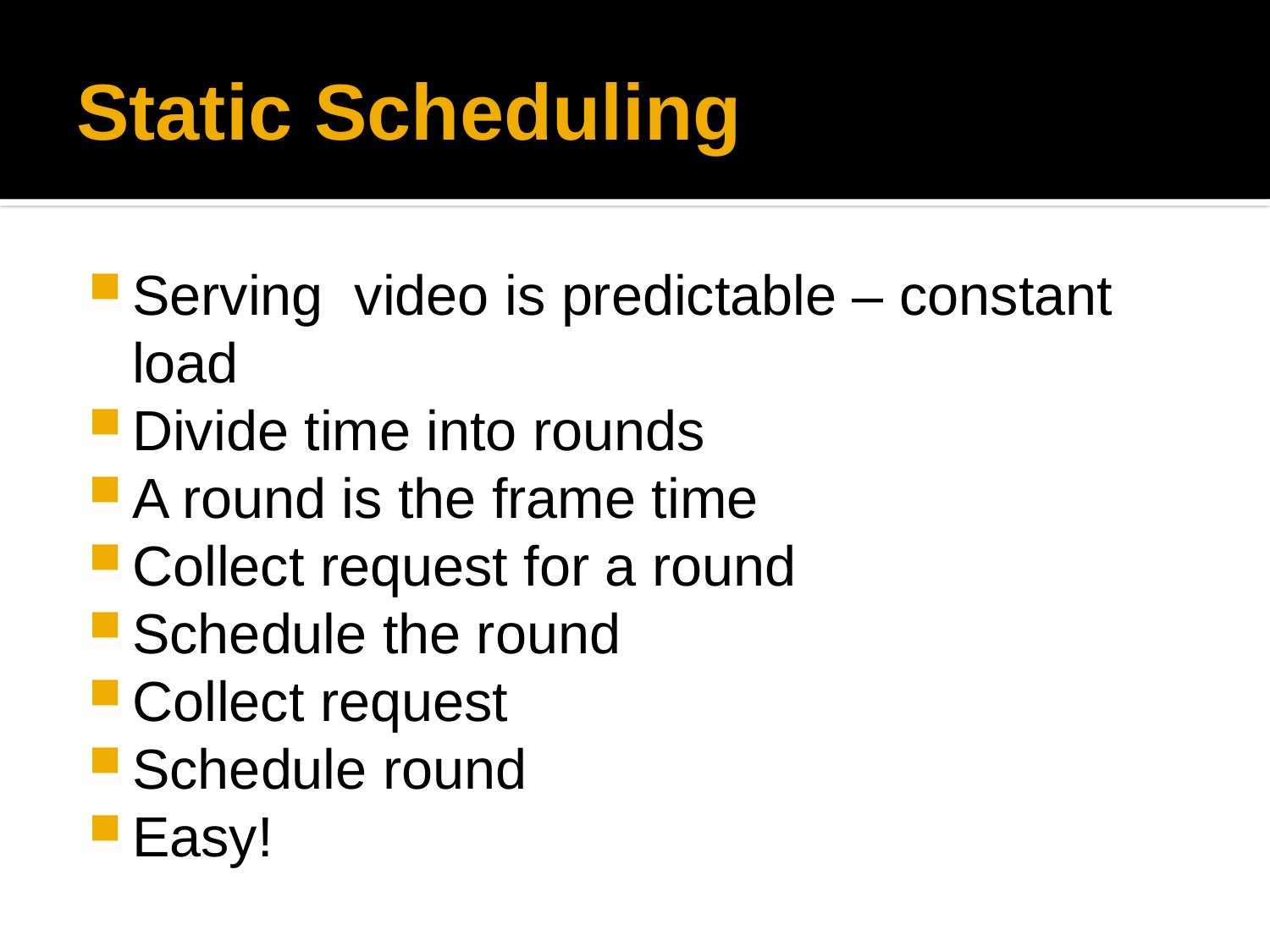

# Static Scheduling
Serving  video is predictable – constant load
Divide time into rounds
A round is the frame time
Collect request for a round
Schedule the round
Collect request
Schedule round
Easy!